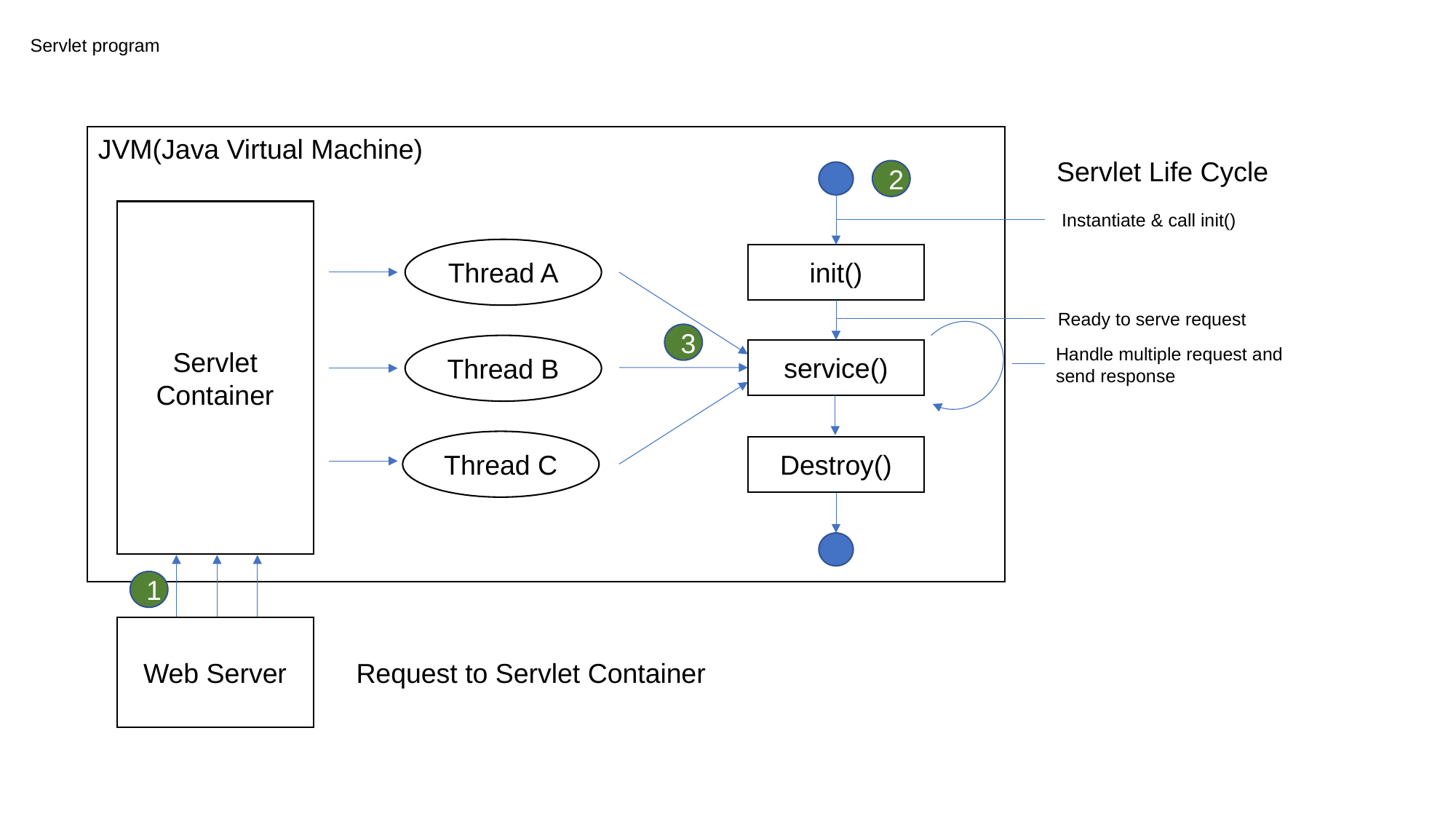

Servlet program
JVM(Java Virtual Machine)
Servlet Life Cycle
2

Servlet
Container
Instantiate & call init()
Thread A
init()
Ready to serve request
3

Thread B
Handle multiple request and send response
service()
Thread C
Destroy()

1
Web Server
Request to Servlet Container